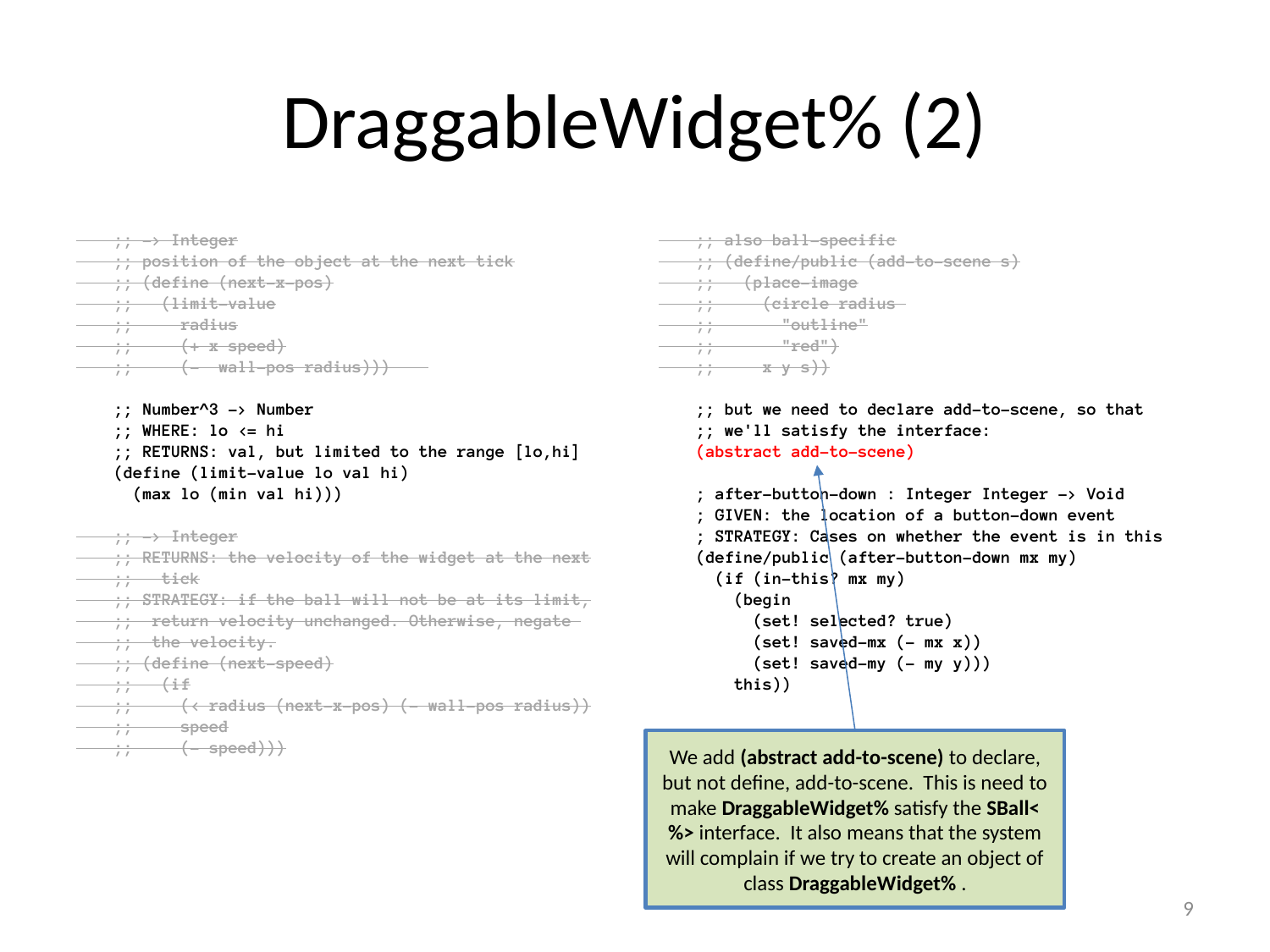

# DraggableWidget% (2)
    ;; -> Integer
    ;; position of the object at the next tick
    ;; (define (next-x-pos)
    ;;   (limit-value
    ;;     radius
    ;;     (+ x speed)
    ;;     (-  wall-pos radius)))

    ;; Number^3 -> Number
    ;; WHERE: lo <= hi
    ;; RETURNS: val, but limited to the range [lo,hi]
    (define (limit-value lo val hi)
      (max lo (min val hi)))

    ;; -> Integer
    ;; RETURNS: the velocity of the widget at the next
    ;;   tick
    ;; STRATEGY: if the ball will not be at its limit,
    ;;  return velocity unchanged. Otherwise, negate
    ;;  the velocity.
    ;; (define (next-speed)
    ;;   (if
    ;;     (< radius (next-x-pos) (- wall-pos radius))
    ;;     speed
    ;;     (- speed)))

    ;; also ball-specific
    ;; (define/public (add-to-scene s)
    ;;   (place-image
    ;;     (circle radius
    ;;       "outline"
    ;;       "red")
    ;;     x y s))

    ;; but we need to declare add-to-scene, so that
    ;; we'll satisfy the interface:
    (abstract add-to-scene)

    ; after-button-down : Integer Integer -> Void
    ; GIVEN: the location of a button-down event
    ; STRATEGY: Cases on whether the event is in this
    (define/public (after-button-down mx my)
      (if (in-this? mx my)
        (begin
          (set! selected? true)
          (set! saved-mx (- mx x))
          (set! saved-my (- my y)))
        this))

We add (abstract add-to-scene) to declare, but not define, add-to-scene.  This is need to make DraggableWidget% satisfy the SBall<%> interface.  It also means that the system will complain if we try to create an object of class DraggableWidget% .
9